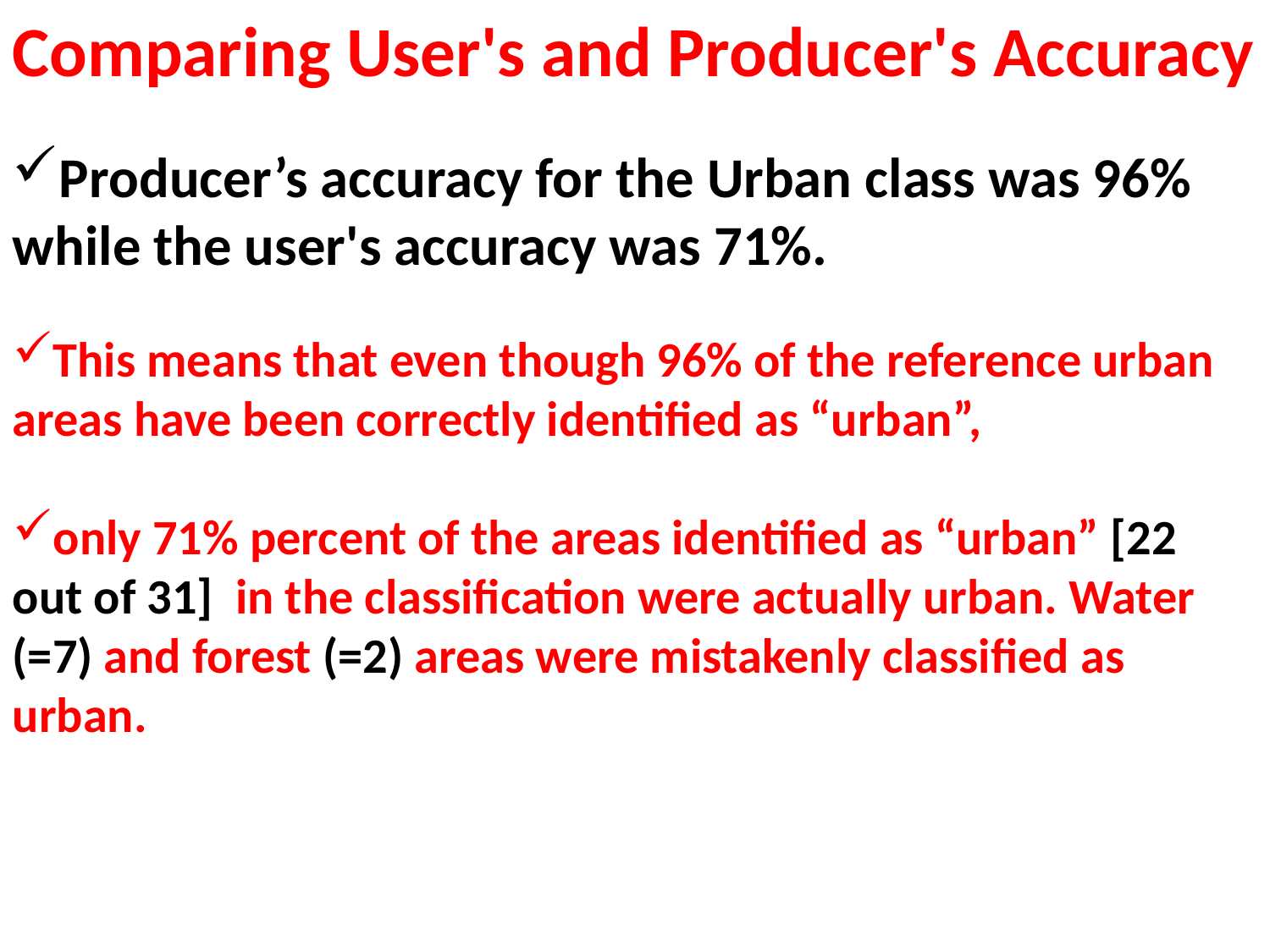

Comparing User's and Producer's Accuracy

Producer’s accuracy for the Urban class was 96% while the user's accuracy was 71%.

This means that even though 96% of the reference urban areas have been correctly identified as “urban”,

only 71% percent of the areas identified as “urban” [22 out of 31]  in the classification were actually urban. Water (=7) and forest (=2) areas were mistakenly classified as urban.